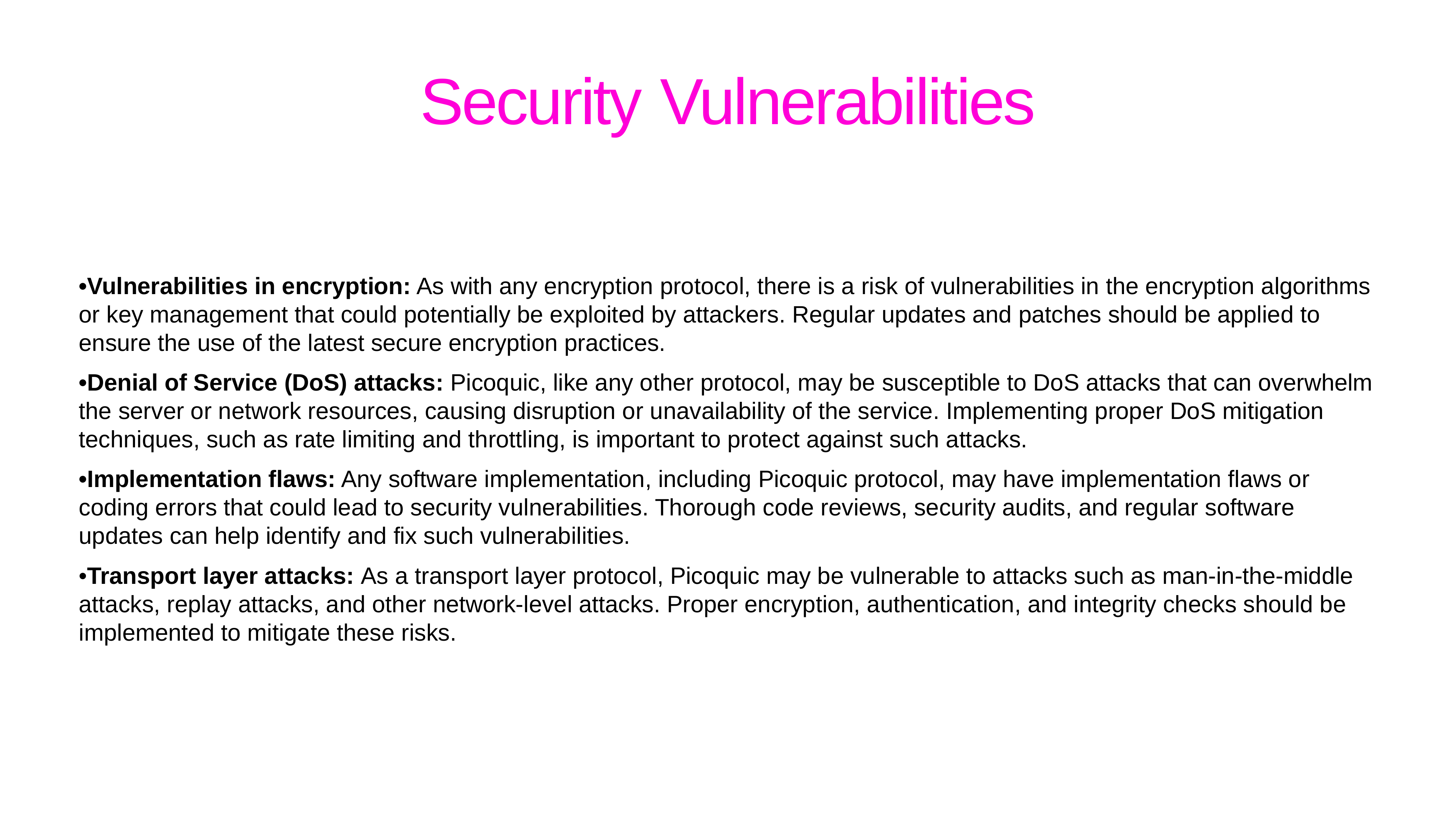

# Security  Vulnerabilities

•Vulnerabilities in encryption: As with any encryption protocol, there is a risk of vulnerabilities in the encryption algorithms or key management that could potentially be exploited by attackers. Regular updates and patches should be applied to ensure the use of the latest secure encryption practices.
•Denial of Service (DoS) attacks: Picoquic, like any other protocol, may be susceptible to DoS attacks that can overwhelm the server or network resources, causing disruption or unavailability of the service. Implementing proper DoS mitigation techniques, such as rate limiting and throttling, is important to protect against such attacks.
•Implementation flaws: Any software implementation, including Picoquic protocol, may have implementation flaws or coding errors that could lead to security vulnerabilities. Thorough code reviews, security audits, and regular software updates can help identify and fix such vulnerabilities.
•Transport layer attacks: As a transport layer protocol, Picoquic may be vulnerable to attacks such as man-in-the-middle attacks, replay attacks, and other network-level attacks. Proper encryption, authentication, and integrity checks should be implemented to mitigate these risks.